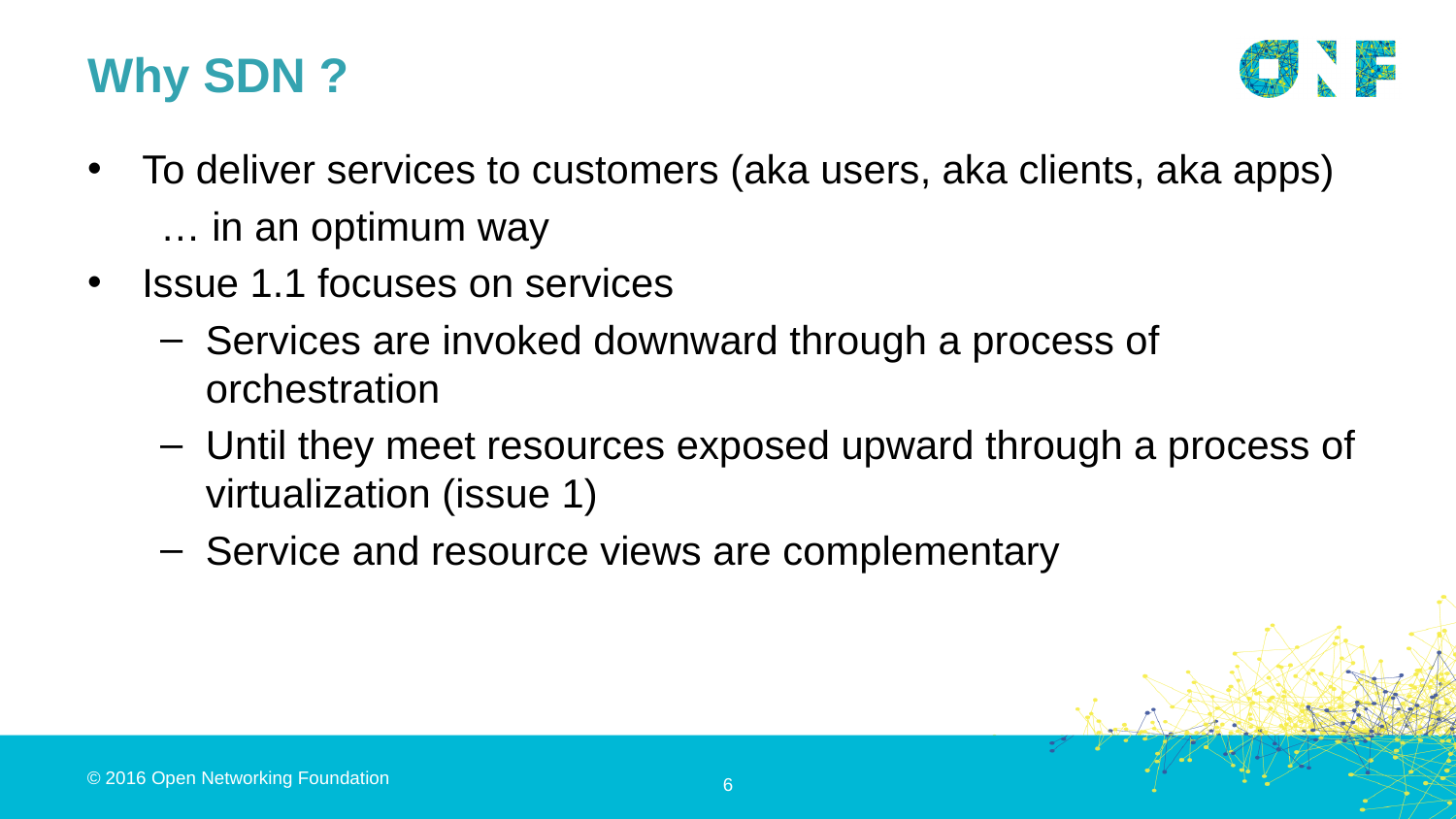

Why SDN ?
To deliver services to customers (aka users, aka clients, aka apps)
… in an optimum way
Issue 1.1 focuses on services
Services are invoked downward through a process of orchestration
Until they meet resources exposed upward through a process of virtualization (issue 1)
Service and resource views are complementary
6